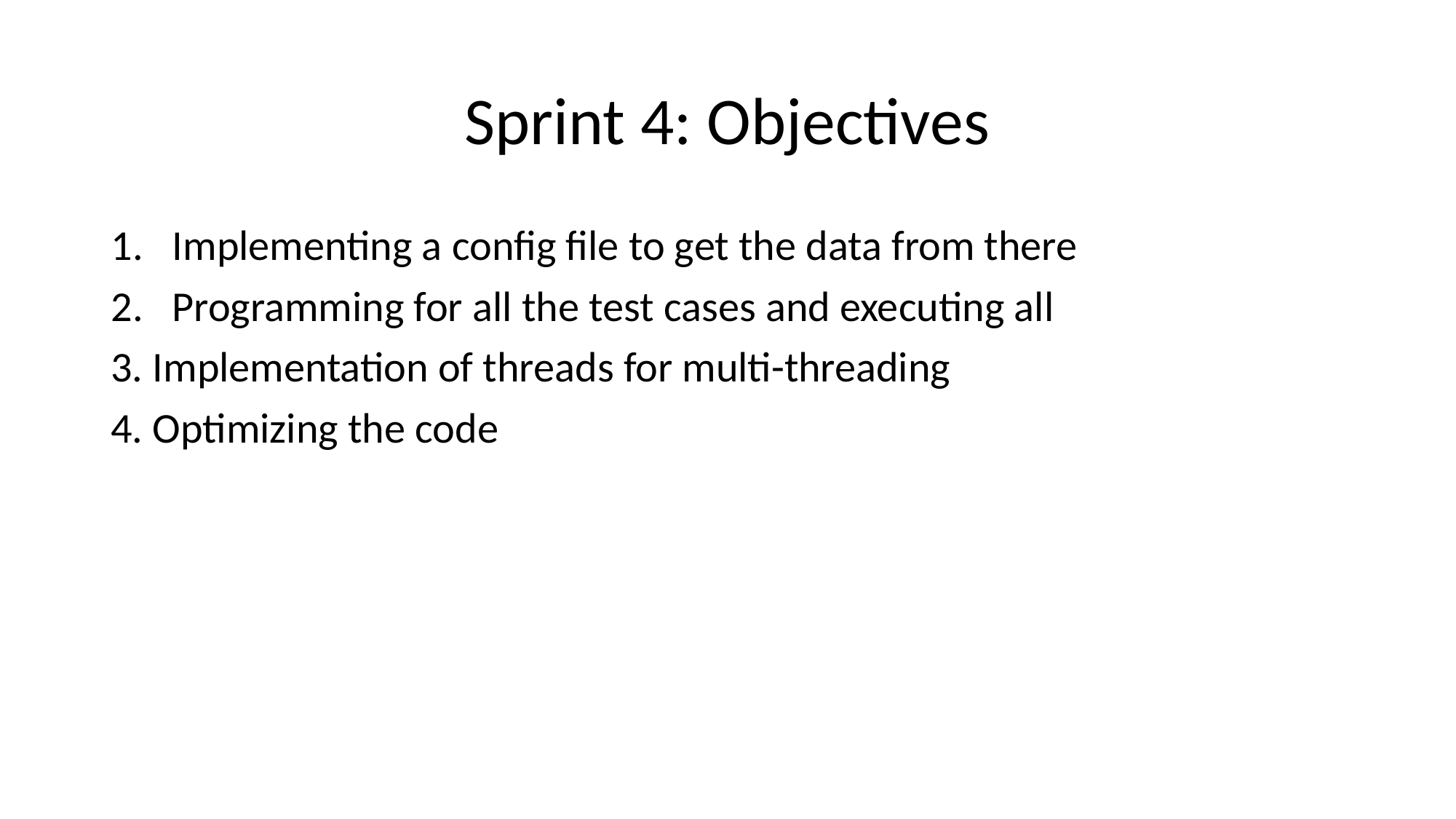

# Sprint 4: Objectives
Implementing a config file to get the data from there
Programming for all the test cases and executing all
3. Implementation of threads for multi-threading
4. Optimizing the code